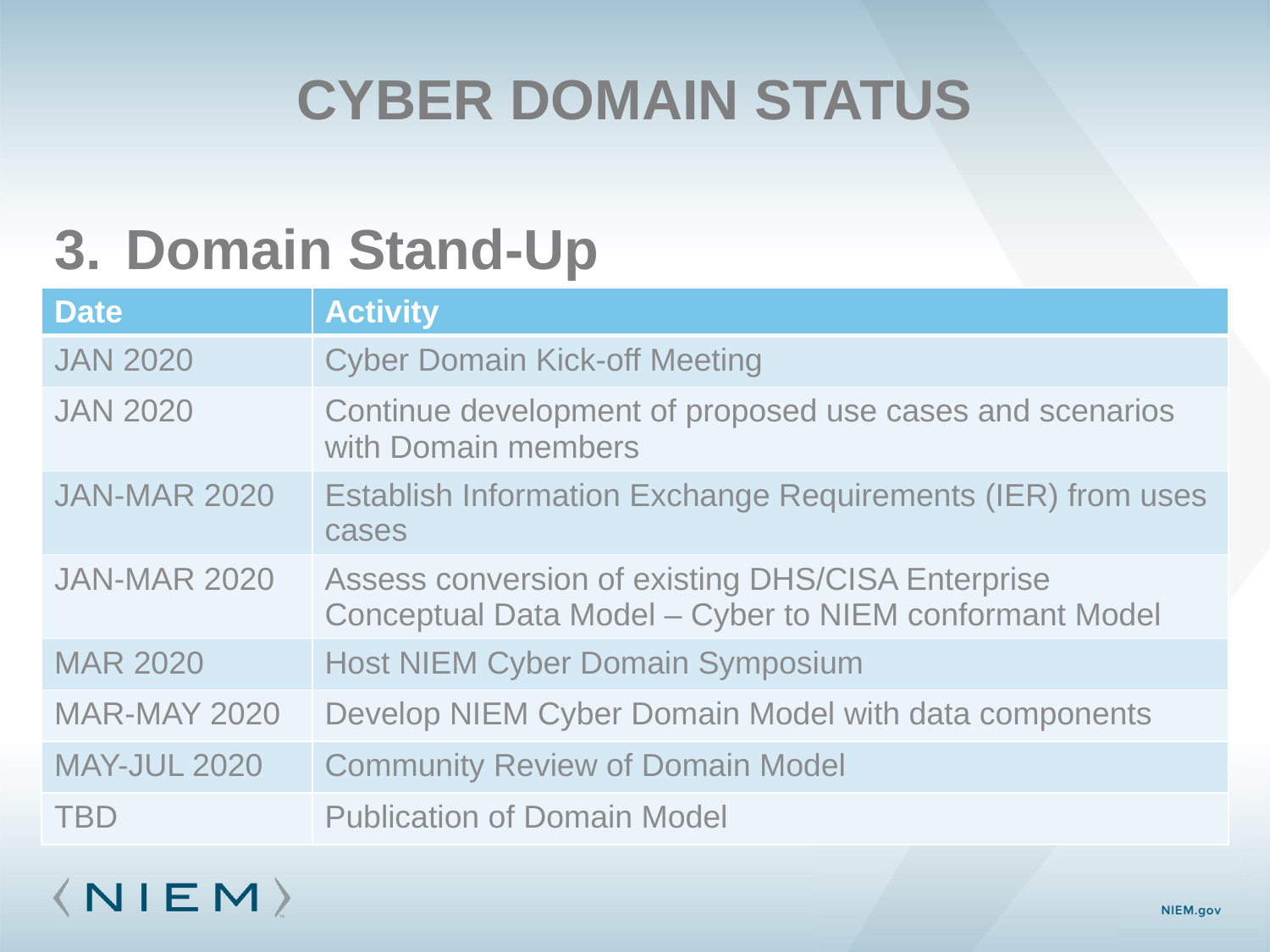

# Cyber Domain Status
Domain Stand-Up
| Date | Activity |
| --- | --- |
| JAN 2020 | Cyber Domain Kick-off Meeting |
| JAN 2020 | Continue development of proposed use cases and scenarios with Domain members |
| JAN-MAR 2020 | Establish Information Exchange Requirements (IER) from uses cases |
| JAN-MAR 2020 | Assess conversion of existing DHS/CISA Enterprise Conceptual Data Model – Cyber to NIEM conformant Model |
| MAR 2020 | Host NIEM Cyber Domain Symposium |
| MAR-MAY 2020 | Develop NIEM Cyber Domain Model with data components |
| MAY-JUL 2020 | Community Review of Domain Model |
| TBD | Publication of Domain Model |